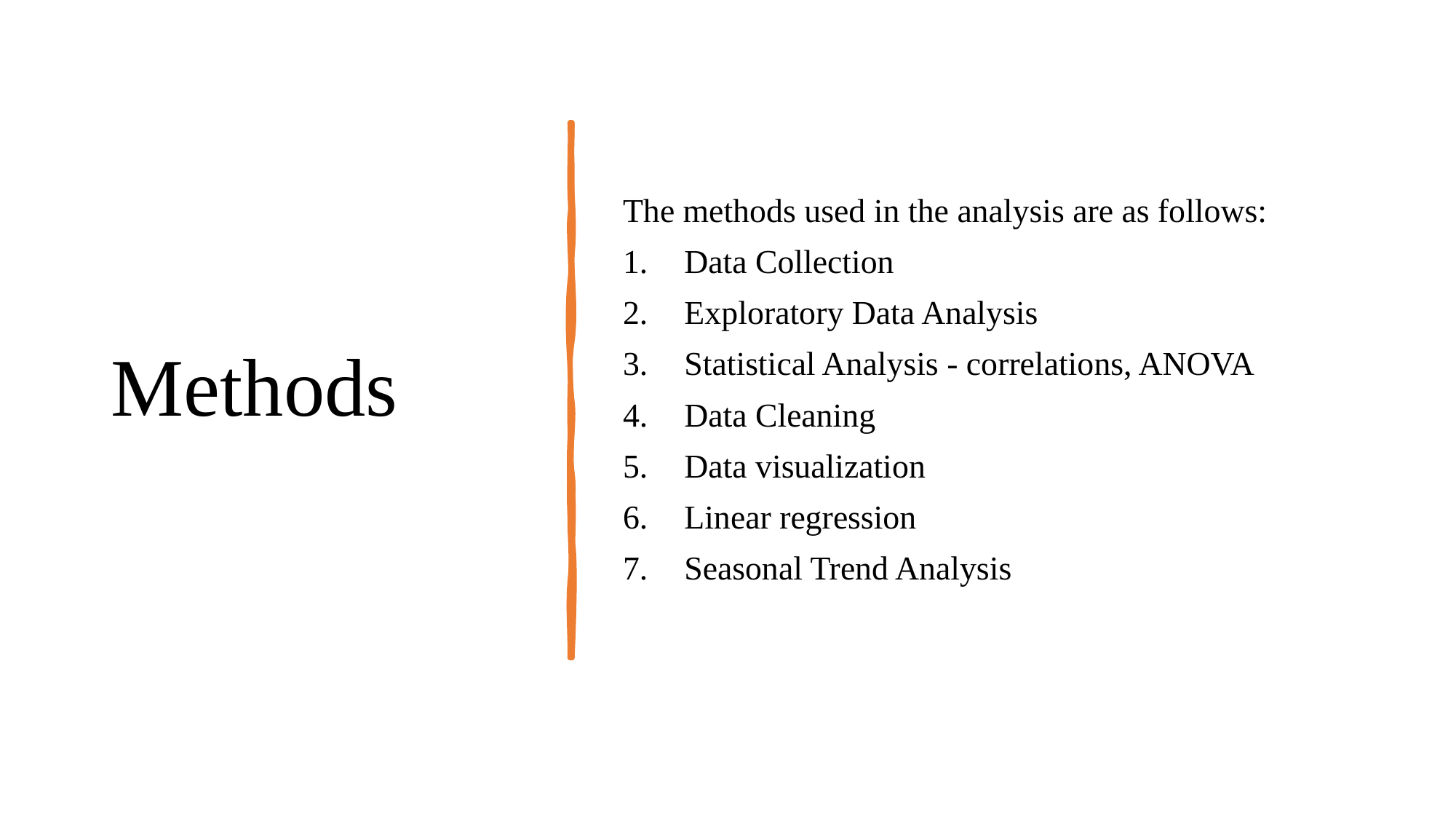

# Methods
The methods used in the analysis are as follows:
Data Collection
Exploratory Data Analysis
Statistical Analysis - correlations, ANOVA
Data Cleaning
Data visualization
Linear regression
Seasonal Trend Analysis